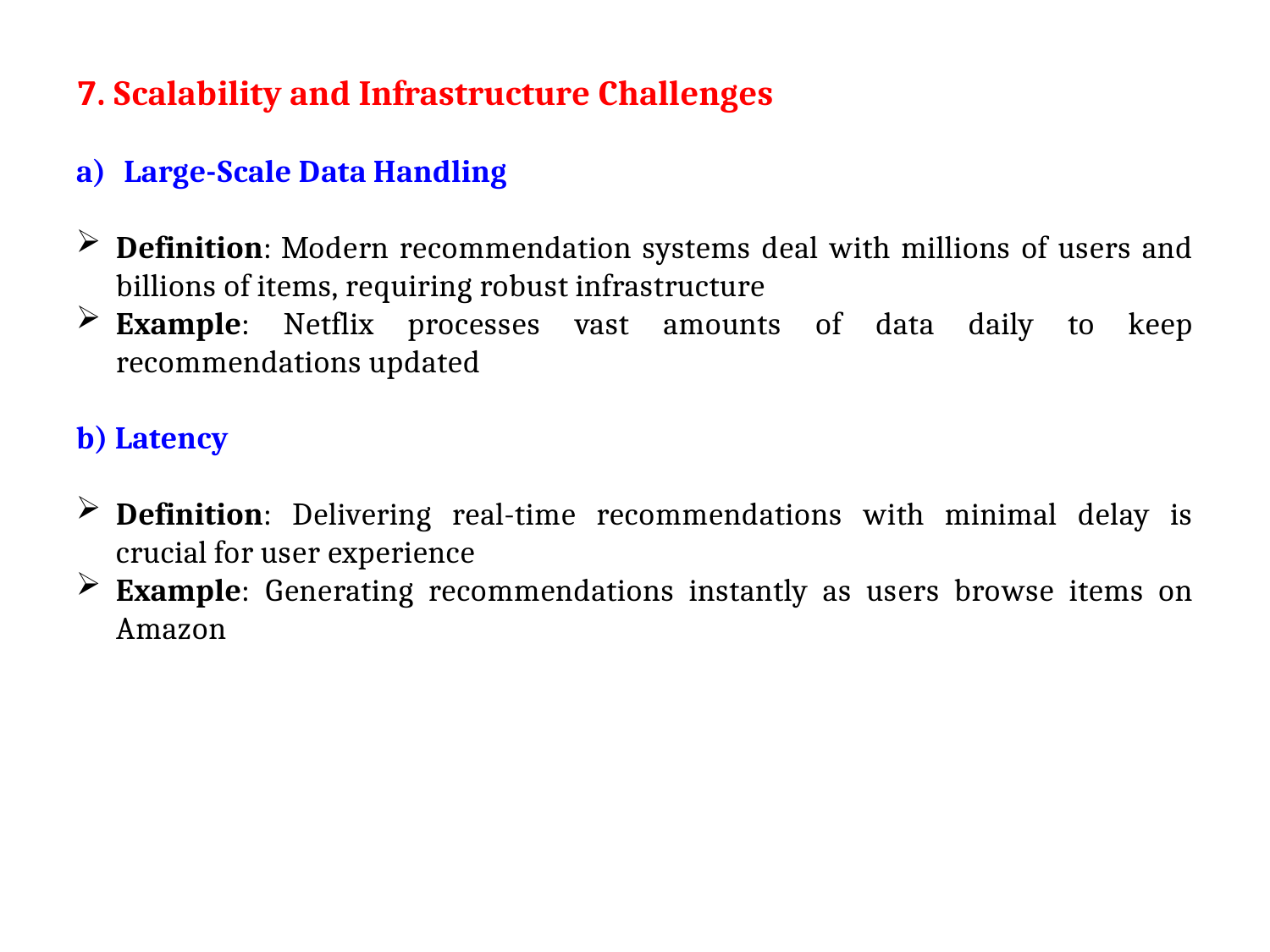

7. Scalability and Infrastructure Challenges

Large-Scale Data Handling

Definition: Modern recommendation systems deal with millions of users and billions of items, requiring robust infrastructure
Example: Netflix processes vast amounts of data daily to keep recommendations updated

b) Latency

Definition: Delivering real-time recommendations with minimal delay is crucial for user experience
Example: Generating recommendations instantly as users browse items on Amazon